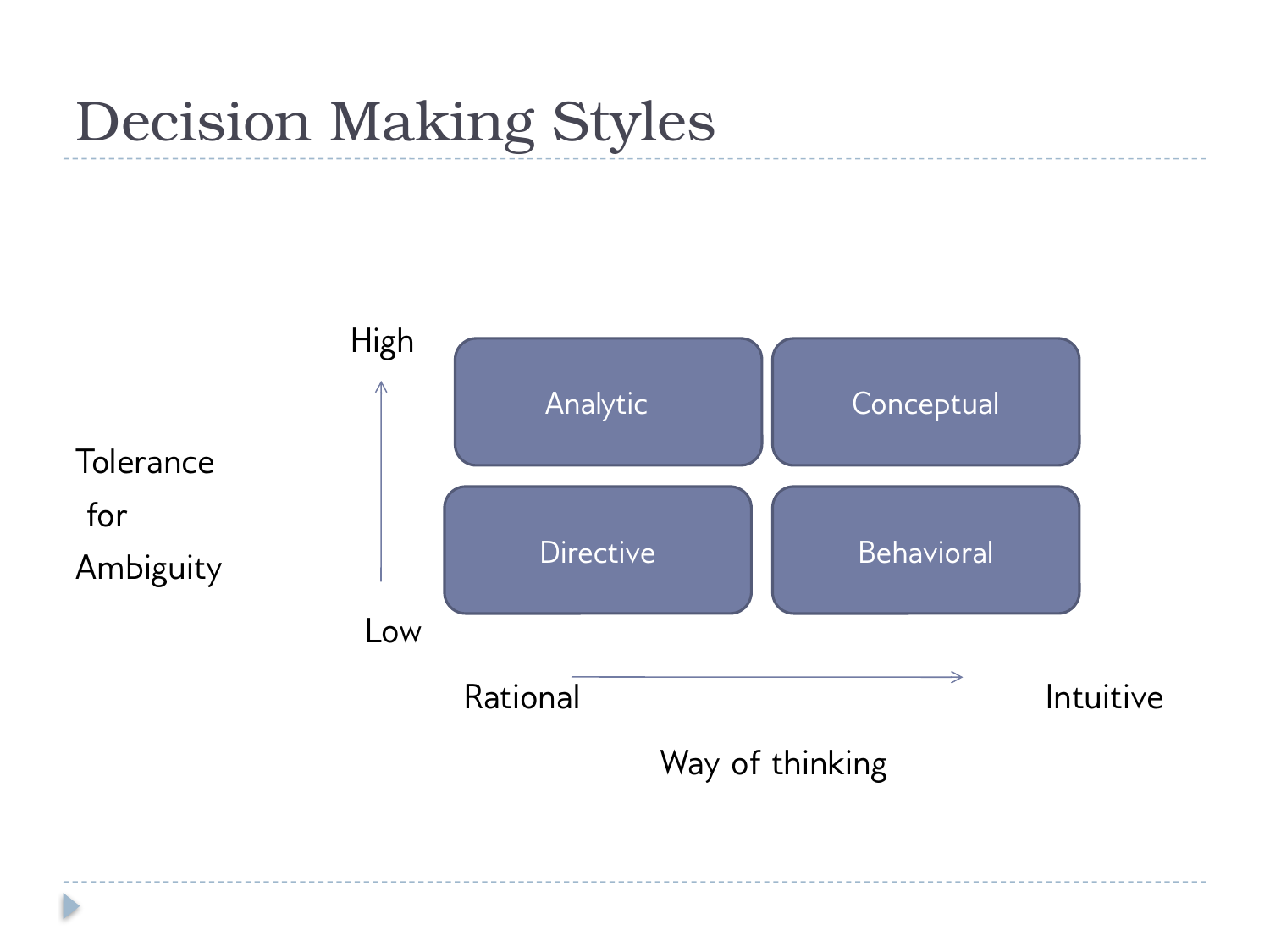

# Decision Making Styles

                    High

Tolerance
 for
Ambiguity
                     Low
			       Rational                                            Intuitive
				            Way of thinking
Analytic
Conceptual
Directive
Behavioral